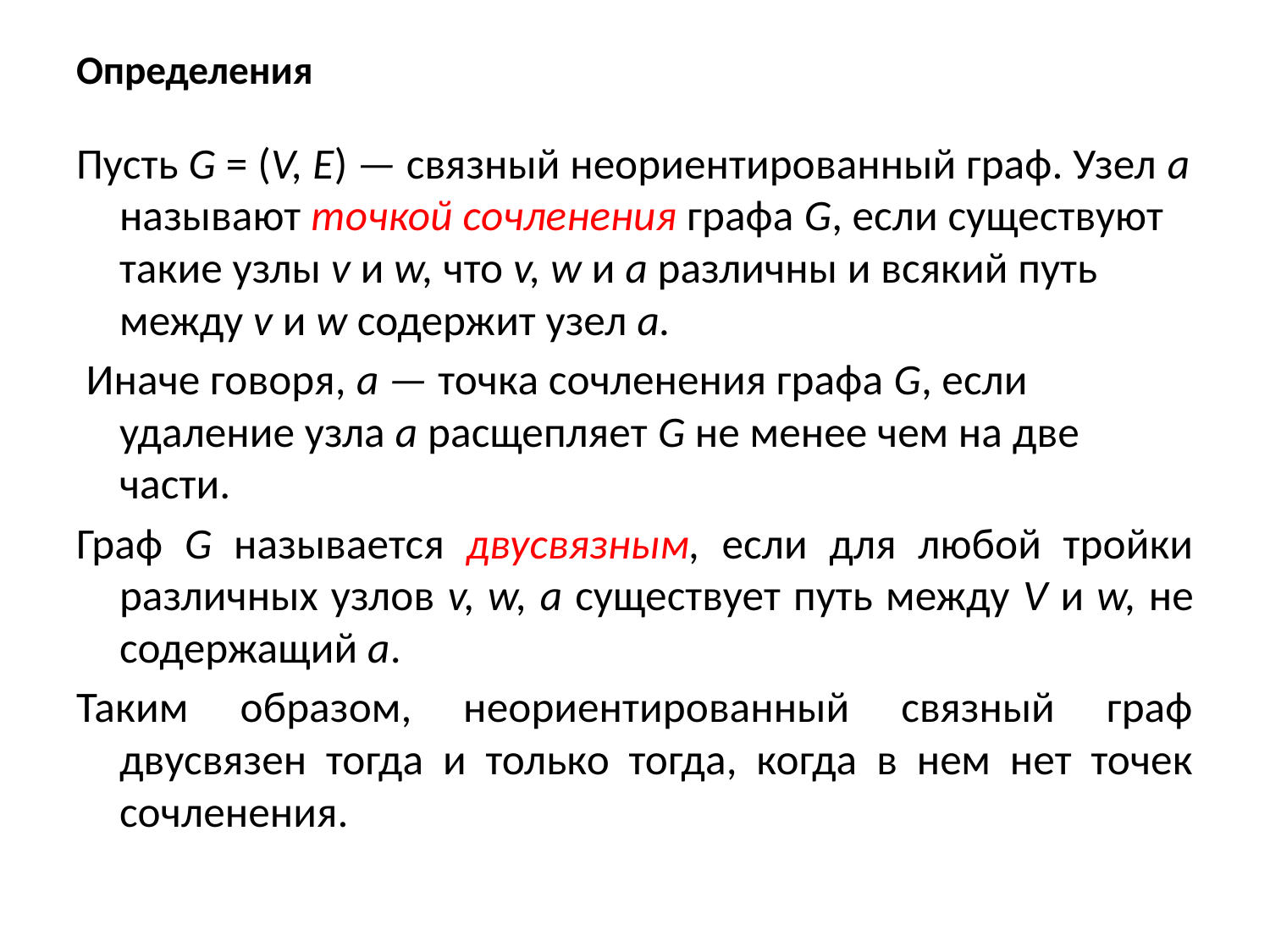

# Определения
Пусть G = (V, Е) — связный неориентированный граф. Узел а называют точкой сочленения графа G, если существуют такие узлы v и w, что v, w и а различны и всякий путь между v и w содержит узел а.
 Иначе говоря, а — точка сочленения графа G, если удаление узла a расщепляет G не менее чем на две части.
Граф G называется двусвязным, если для любой тройки различных узлов v, w, а существует путь между v и w, не содержащий а.
Таким образом, неориентированный связный граф двусвязен тогда и только тогда, когда в нем нет точек сочленения.